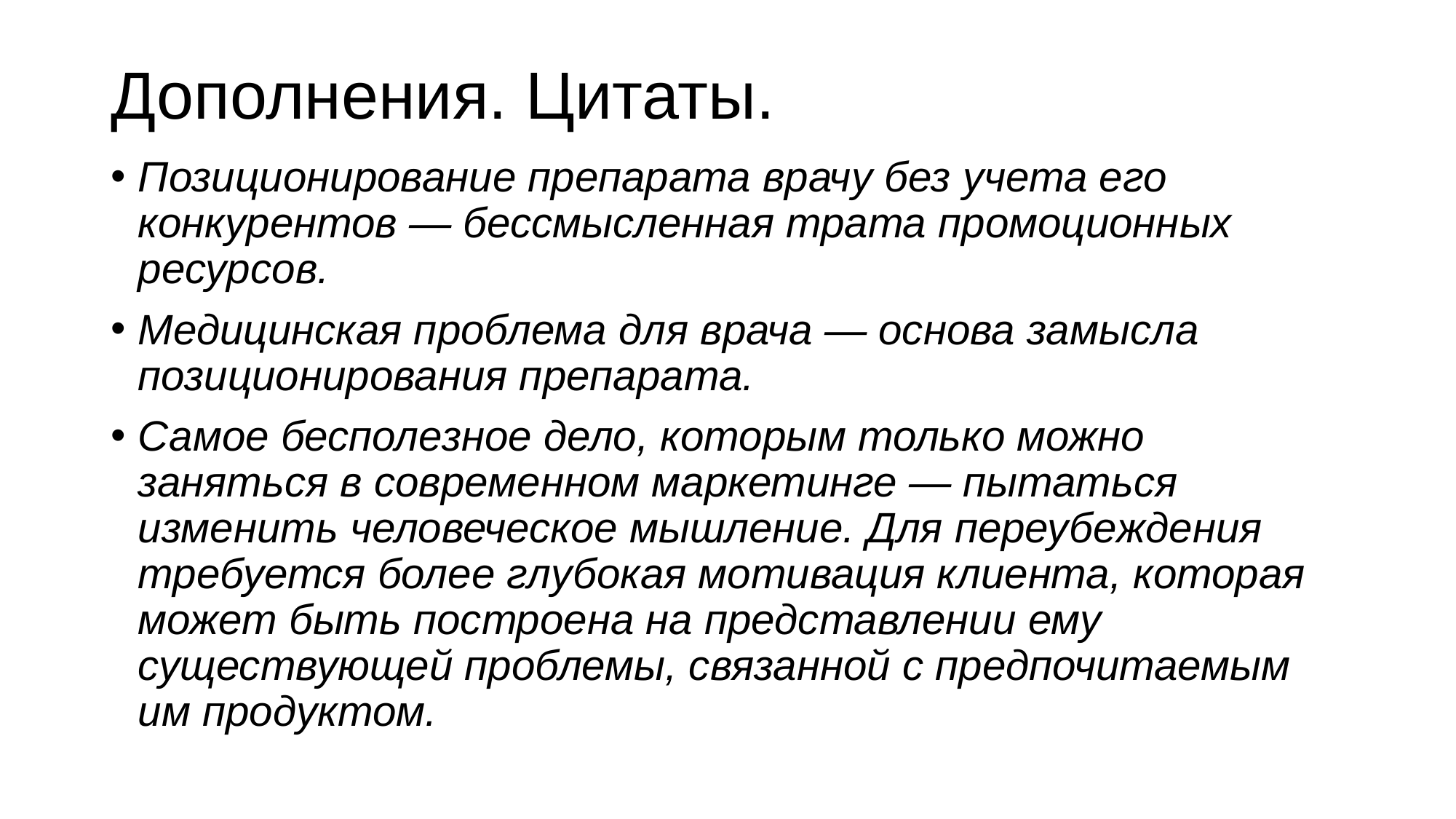

# Дополнения. Цитаты.
Позиционирование препарата врачу без учета его конкурентов — бессмысленная трата промоционных ресурсов.
Медицинская проблема для врача — основа замысла позиционирования препарата.
Самое бесполезное дело, которым только можно заняться в современном маркетинге — пытаться изменить человеческое мышление. Для переубеждения требуется более глубокая мотивация клиента, которая может быть построена на представлении ему существующей проблемы, связанной с предпочитаемым им продуктом.